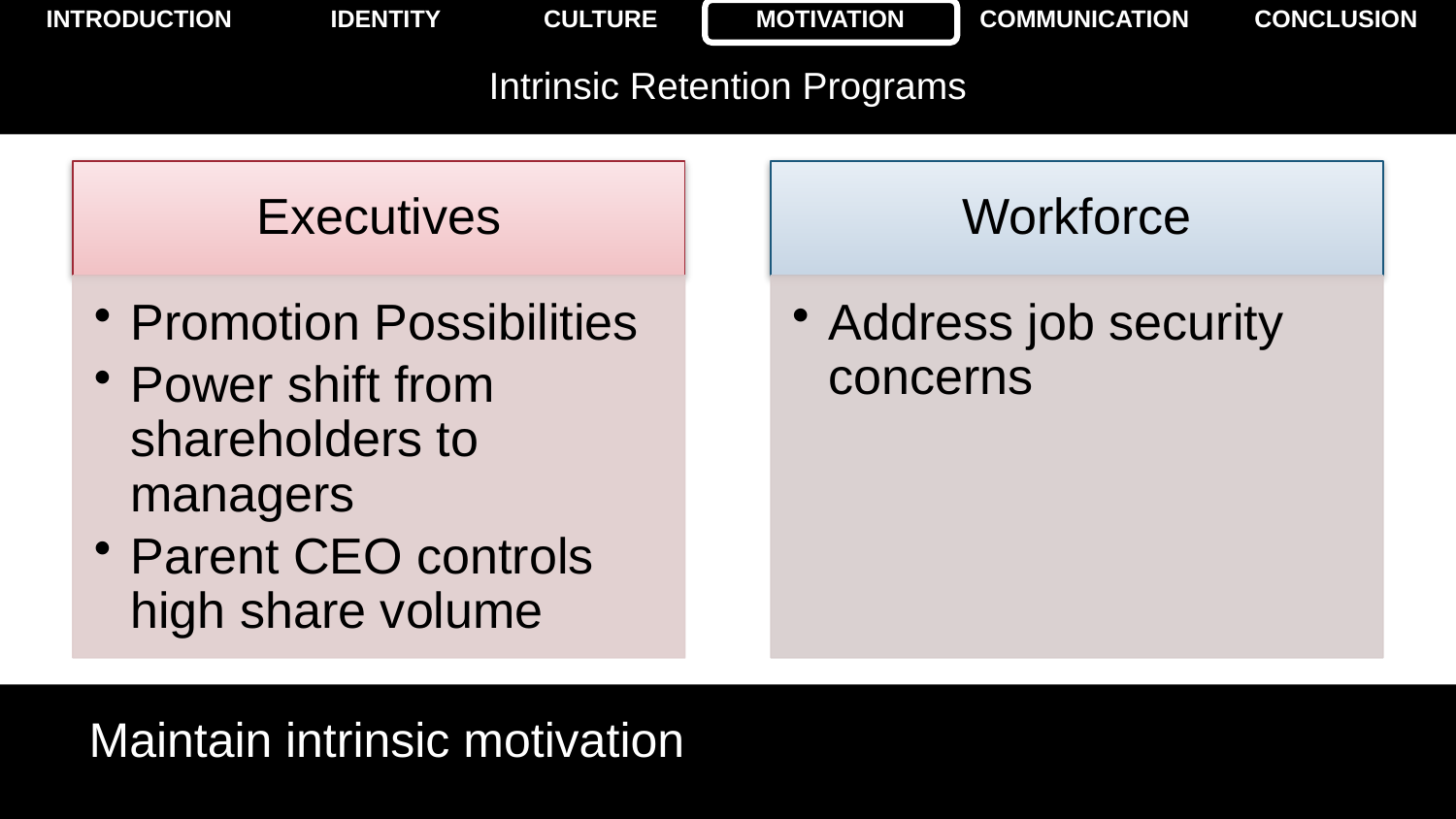

# Intrinsic Retention Programs
Executives
Promotion Possibilities
Power shift from shareholders to managers
Parent CEO controls high share volume
Workforce
Address job security concerns
Maintain intrinsic motivation